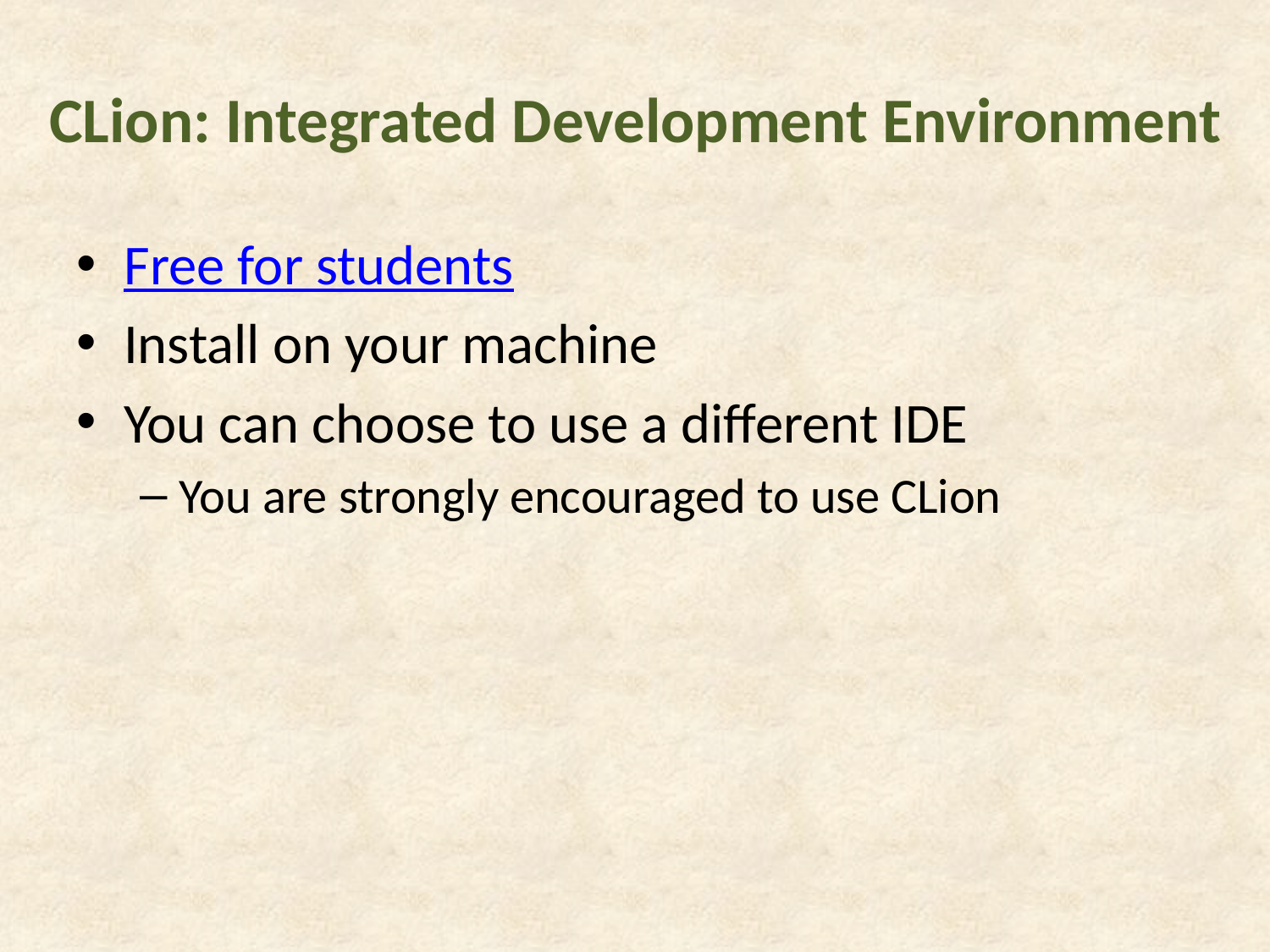

# CLion: Integrated Development Environment
Free for students
Install on your machine
You can choose to use a different IDE
You are strongly encouraged to use CLion